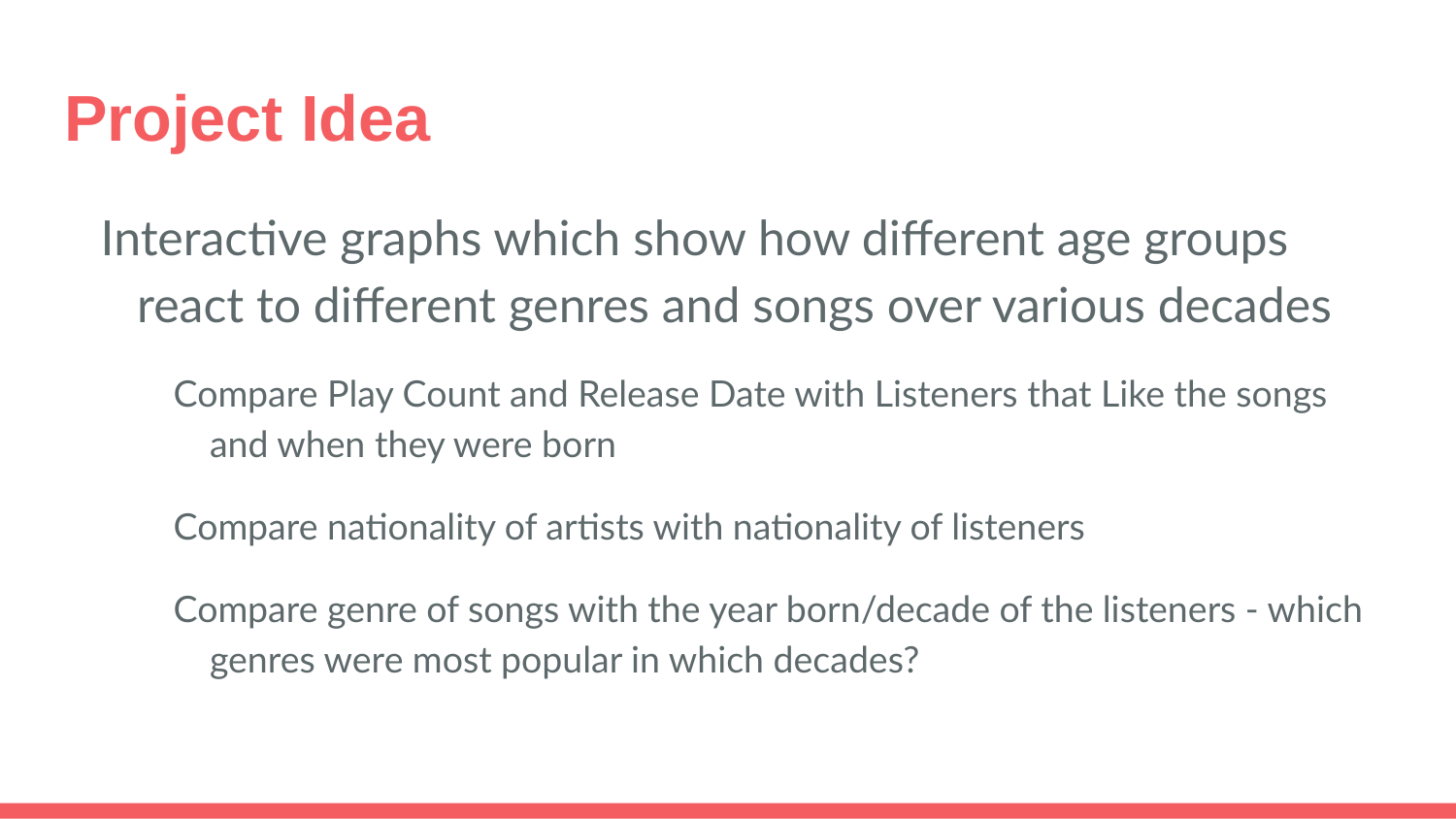

# Project Idea
Interactive graphs which show how different age groups react to different genres and songs over various decades
Compare Play Count and Release Date with Listeners that Like the songs and when they were born
Compare nationality of artists with nationality of listeners
Compare genre of songs with the year born/decade of the listeners - which genres were most popular in which decades?